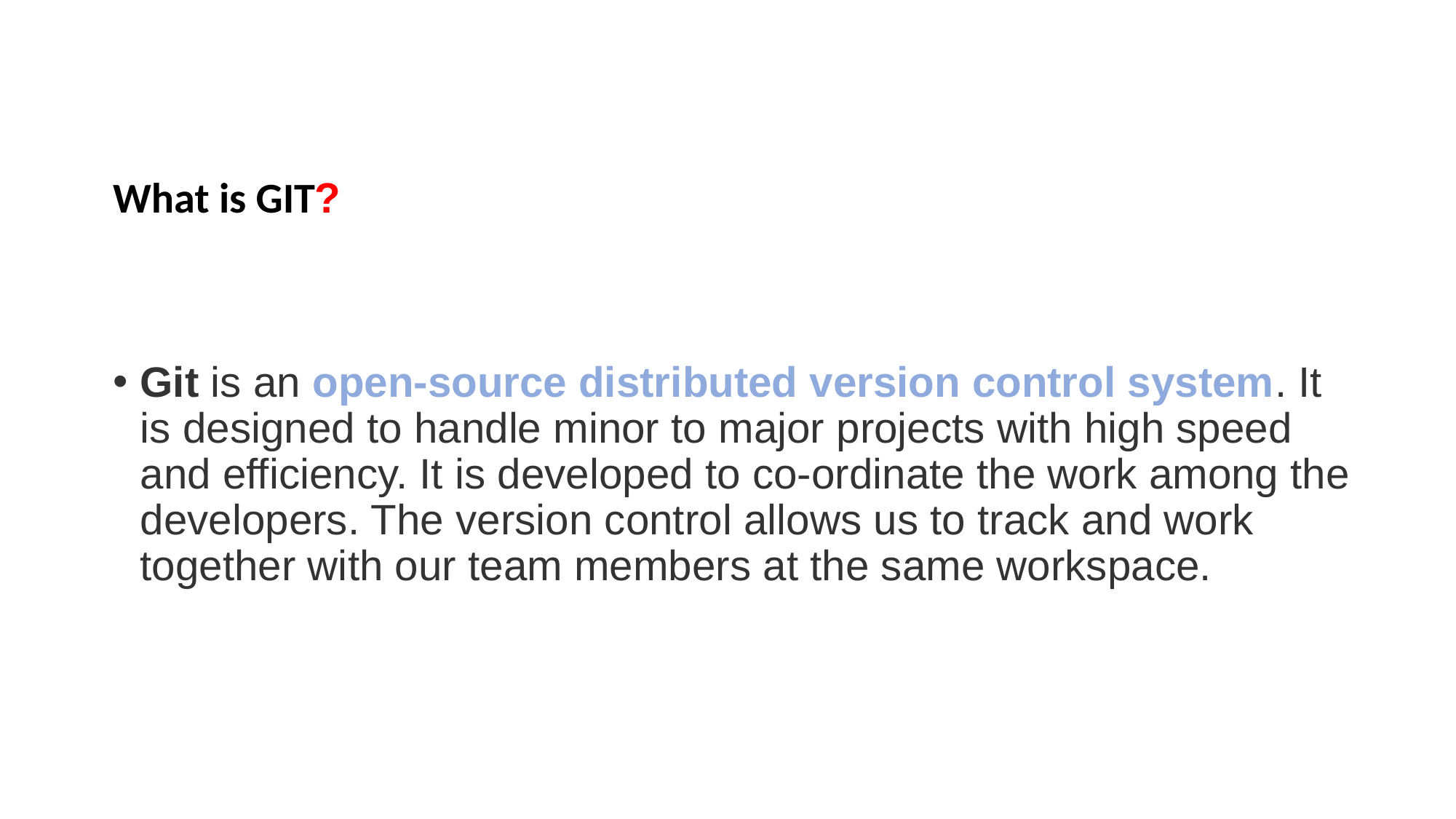

# What is GIT?

Git is an open-source distributed version control system. It is designed to handle minor to major projects with high speed and efficiency. It is developed to co-ordinate the work among the developers. The version control allows us to track and work together with our team members at the same workspace.